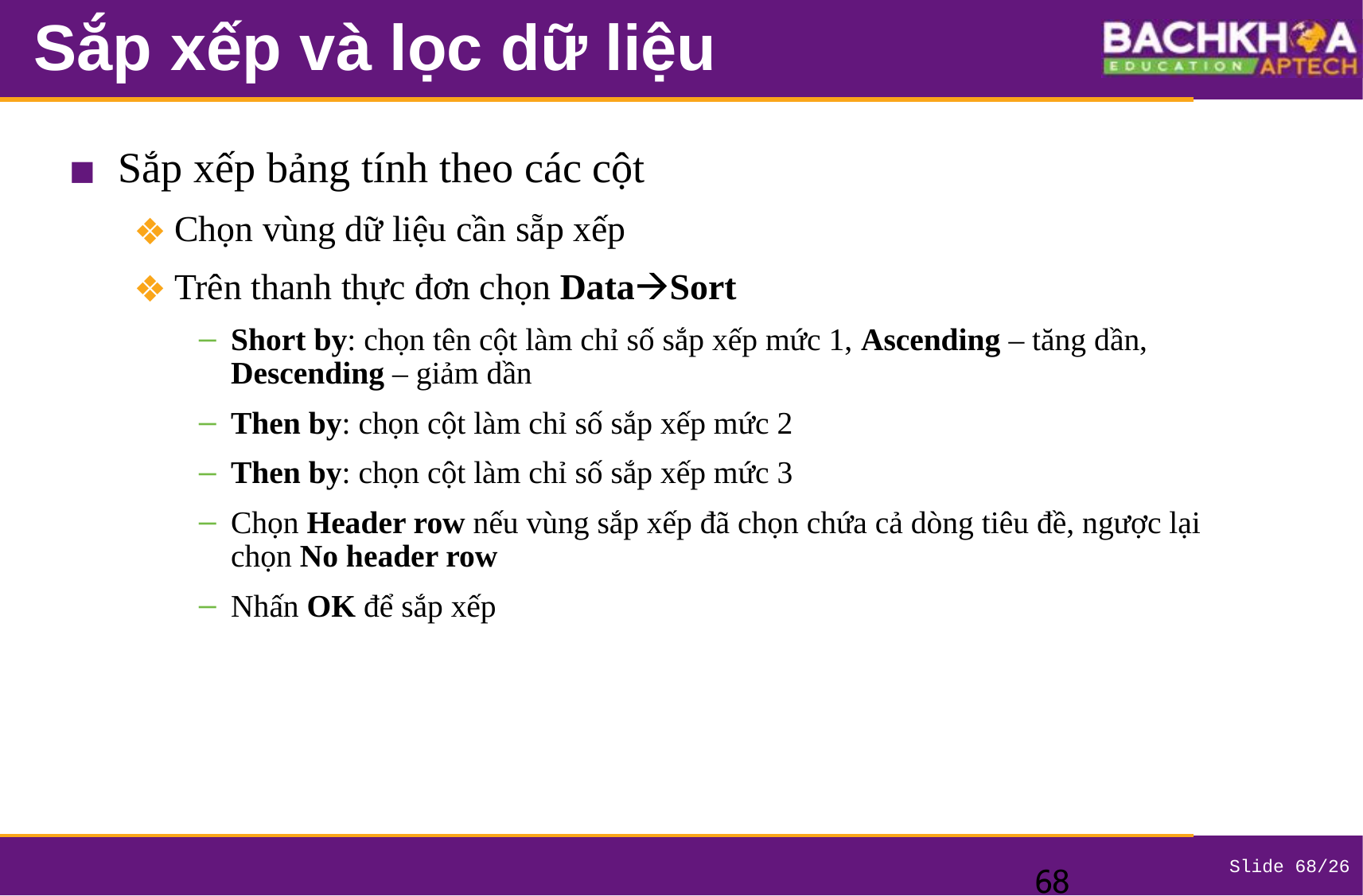

# Sắp xếp và lọc dữ liệu
Sắp xếp bảng tính theo các cột
Chọn vùng dữ liệu cần sẵp xếp
Trên thanh thực đơn chọn Data🡪Sort
Short by: chọn tên cột làm chỉ số sắp xếp mức 1, Ascending – tăng dần, Descending – giảm dần
Then by: chọn cột làm chỉ số sắp xếp mức 2
Then by: chọn cột làm chỉ số sắp xếp mức 3
Chọn Header row nếu vùng sắp xếp đã chọn chứa cả dòng tiêu đề, ngược lại chọn No header row
Nhấn OK để sắp xếp
68